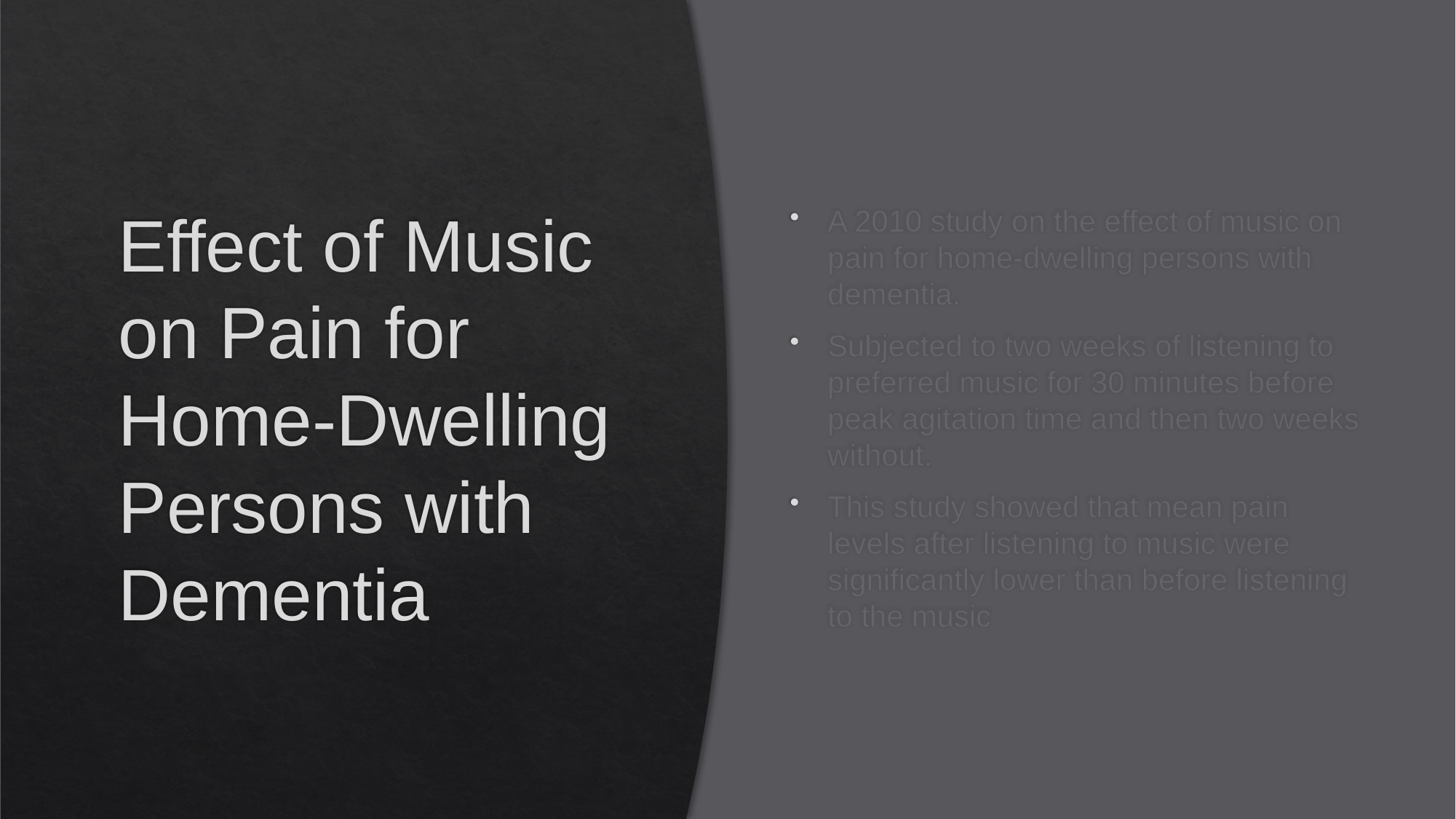

# Effect of Music on Pain for Home-Dwelling Persons with Dementia
A 2010 study on the effect of music on pain for home-dwelling persons with dementia.
Subjected to two weeks of listening to preferred music for 30 minutes before peak agitation time and then two weeks without.
This study showed that mean pain levels after listening to music were significantly lower than before listening to the music